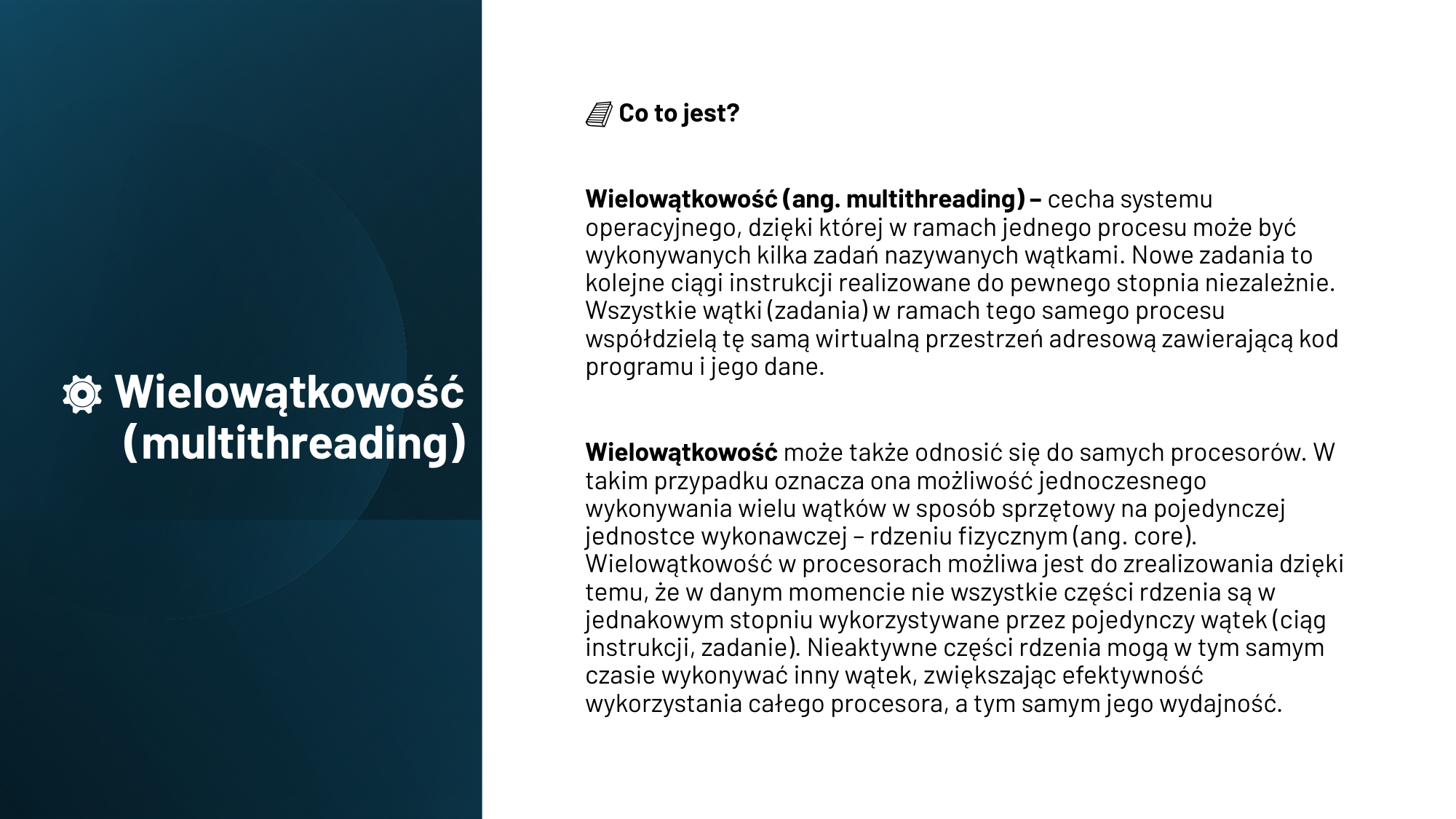

# ⚙️ Wielowątkowość (multithreading)
📘 Co to jest?

Wielowątkowość (ang. multithreading) – cecha systemu operacyjnego, dzięki której w ramach jednego procesu może być wykonywanych kilka zadań nazywanych wątkami. Nowe zadania to kolejne ciągi instrukcji realizowane do pewnego stopnia niezależnie. Wszystkie wątki (zadania) w ramach tego samego procesu współdzielą tę samą wirtualną przestrzeń adresową zawierającą kod programu i jego dane.

Wielowątkowość może także odnosić się do samych procesorów. W takim przypadku oznacza ona możliwość jednoczesnego wykonywania wielu wątków w sposób sprzętowy na pojedynczej jednostce wykonawczej – rdzeniu fizycznym (ang. core). Wielowątkowość w procesorach możliwa jest do zrealizowania dzięki temu, że w danym momencie nie wszystkie części rdzenia są w jednakowym stopniu wykorzystywane przez pojedynczy wątek (ciąg instrukcji, zadanie). Nieaktywne części rdzenia mogą w tym samym czasie wykonywać inny wątek, zwiększając efektywność wykorzystania całego procesora, a tym samym jego wydajność.